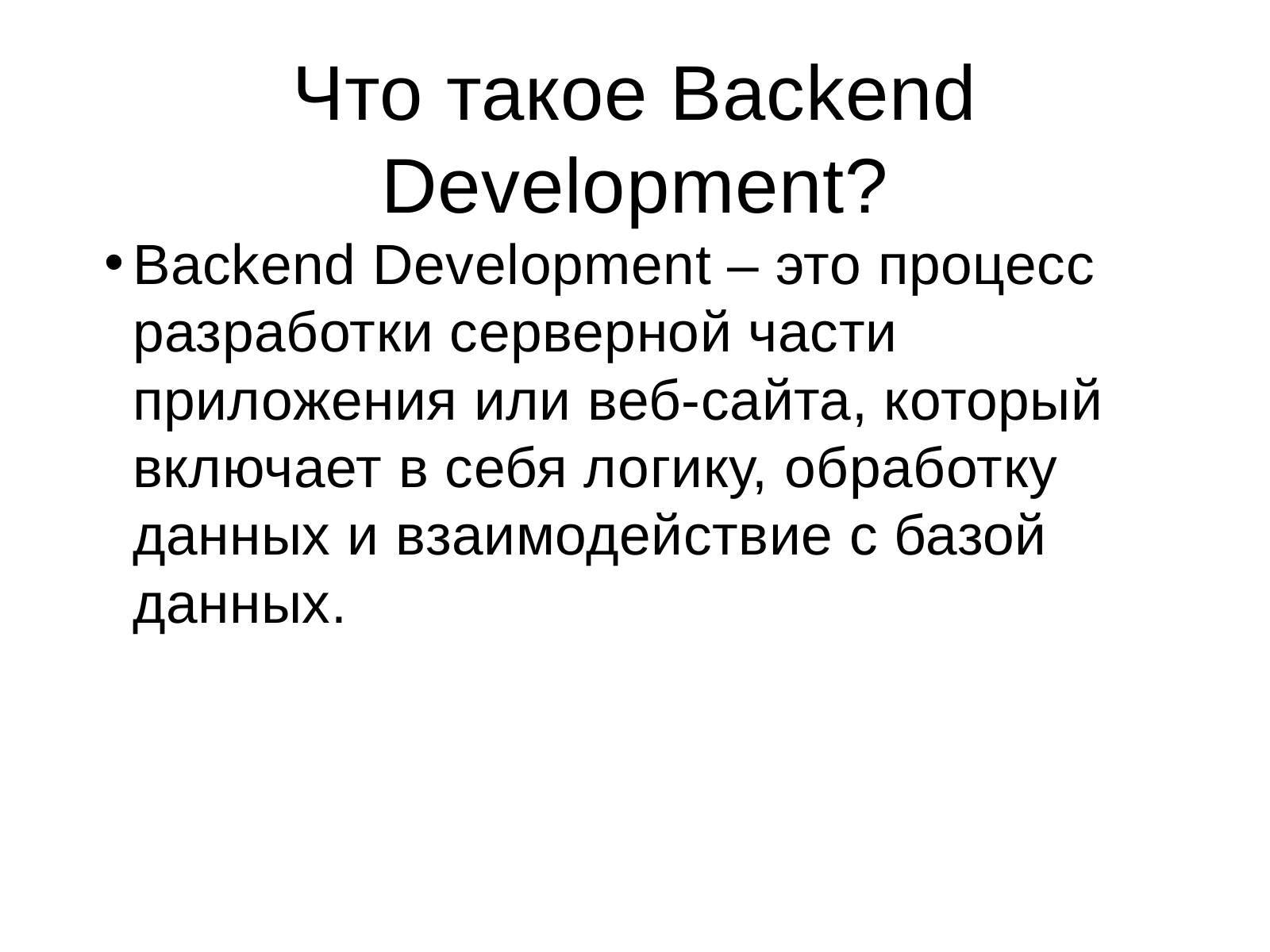

Что такое Backend Development?
Backend Development – это процесс разработки серверной части приложения или веб-сайта, который включает в себя логику, обработку данных и взаимодействие с базой данных.